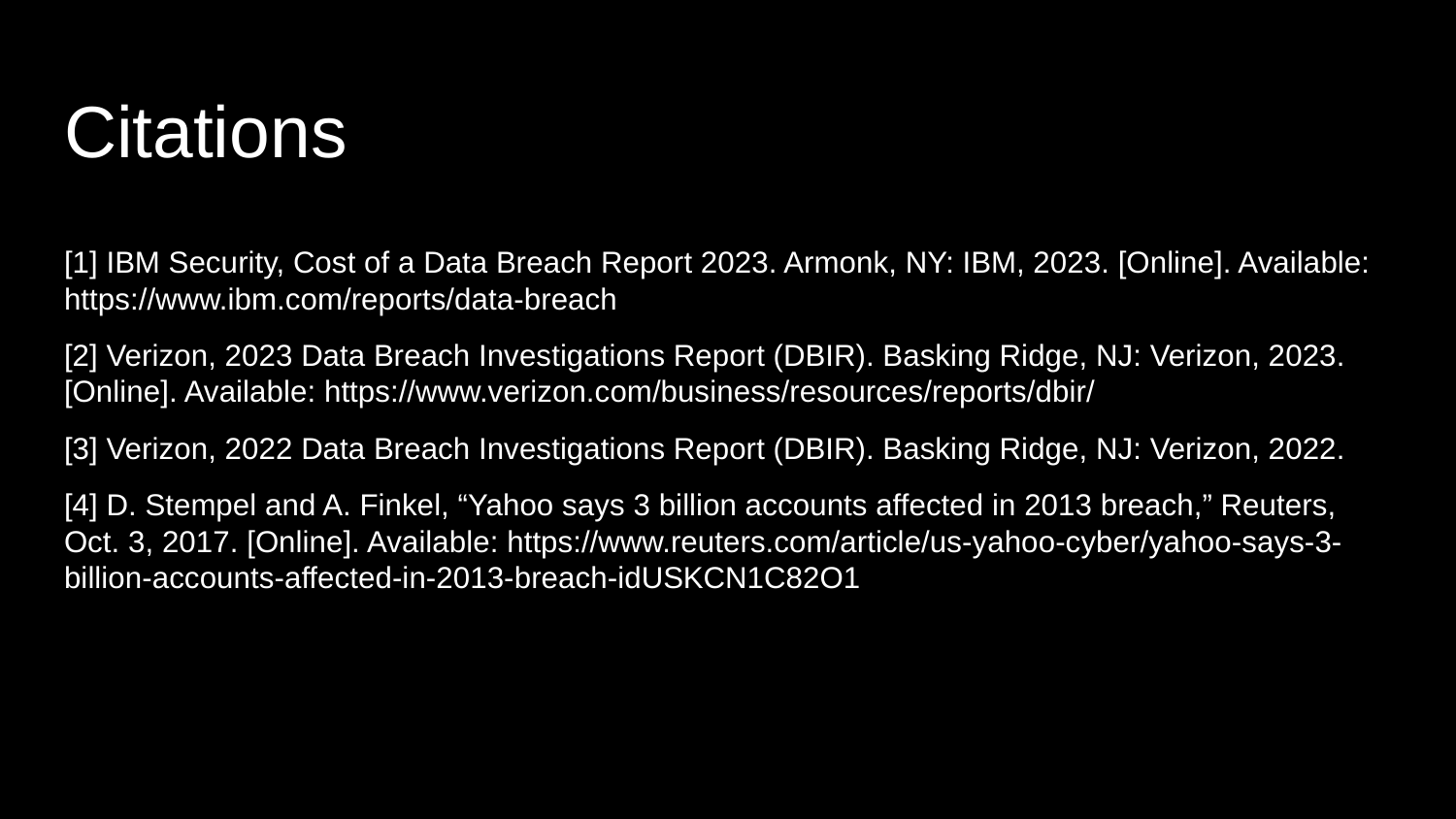

# Citations
[1] IBM Security, Cost of a Data Breach Report 2023. Armonk, NY: IBM, 2023. [Online]. Available: https://www.ibm.com/reports/data-breach
[2] Verizon, 2023 Data Breach Investigations Report (DBIR). Basking Ridge, NJ: Verizon, 2023. [Online]. Available: https://www.verizon.com/business/resources/reports/dbir/
[3] Verizon, 2022 Data Breach Investigations Report (DBIR). Basking Ridge, NJ: Verizon, 2022.
[4] D. Stempel and A. Finkel, “Yahoo says 3 billion accounts affected in 2013 breach,” Reuters, Oct. 3, 2017. [Online]. Available: https://www.reuters.com/article/us-yahoo-cyber/yahoo-says-3-billion-accounts-affected-in-2013-breach-idUSKCN1C82O1